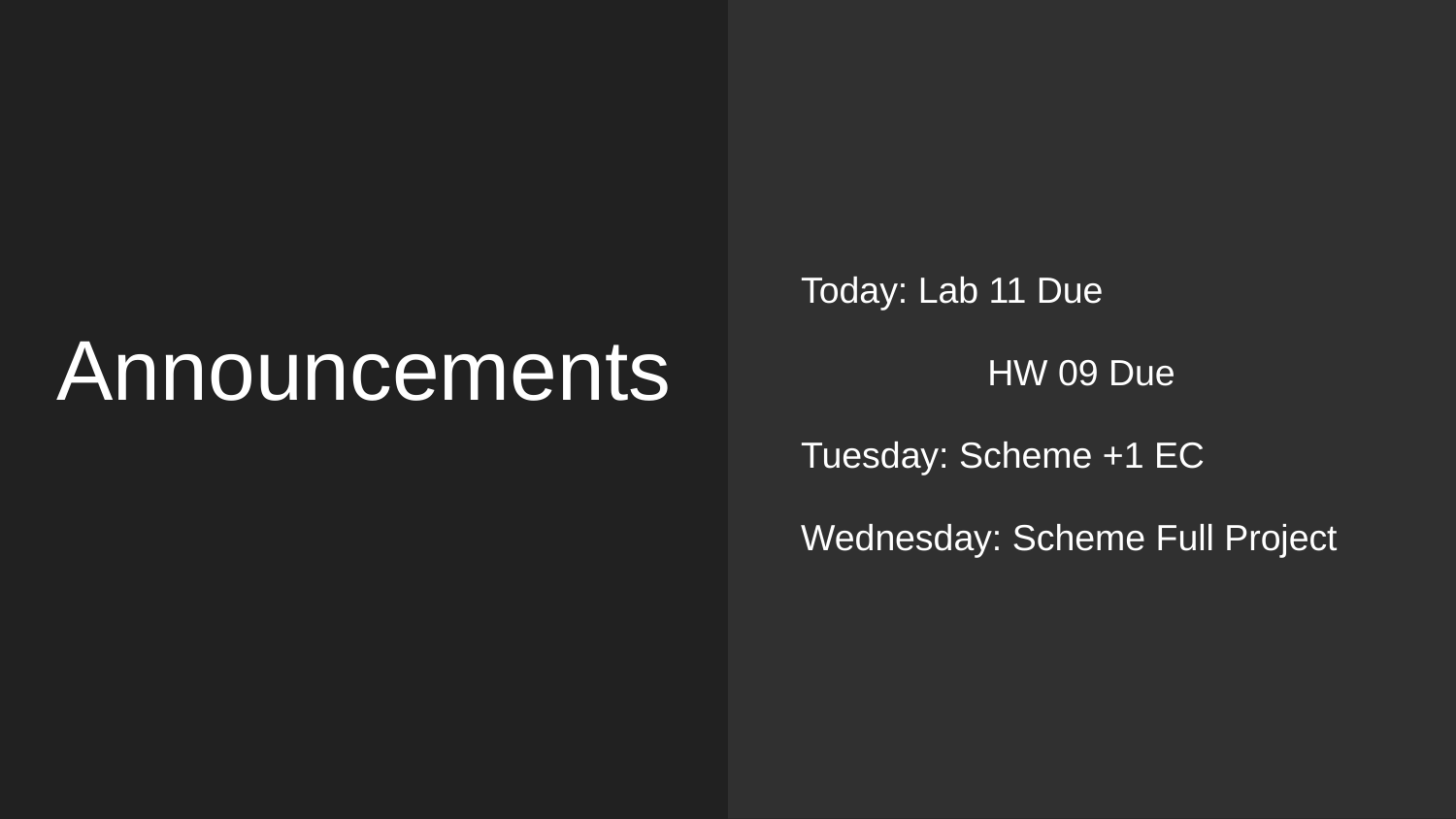

Today: Lab 11 Due
	    HW 09 Due
Tuesday: Scheme +1 EC
Wednesday: Scheme Full Project
# Announcements